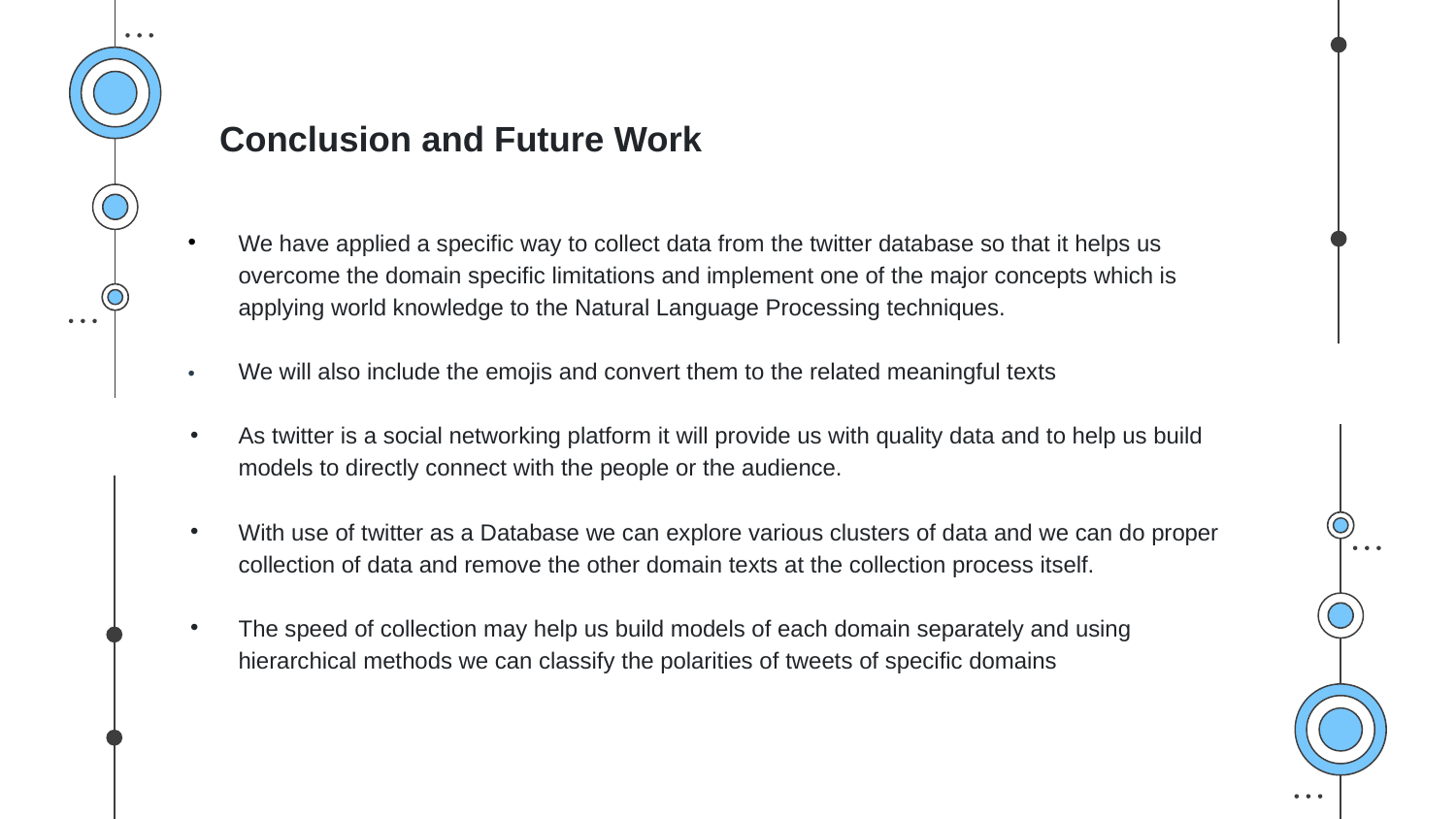

Conclusion and Future Work
We have applied a specific way to collect data from the twitter database so that it helps us overcome the domain specific limitations and implement one of the major concepts which is applying world knowledge to the Natural Language Processing techniques.

We will also include the emojis and convert them to the related meaningful texts

As twitter is a social networking platform it will provide us with quality data and to help us build models to directly connect with the people or the audience.

With use of twitter as a Database we can explore various clusters of data and we can do proper collection of data and remove the other domain texts at the collection process itself.

The speed of collection may help us build models of each domain separately and using hierarchical methods we can classify the polarities of tweets of specific domains